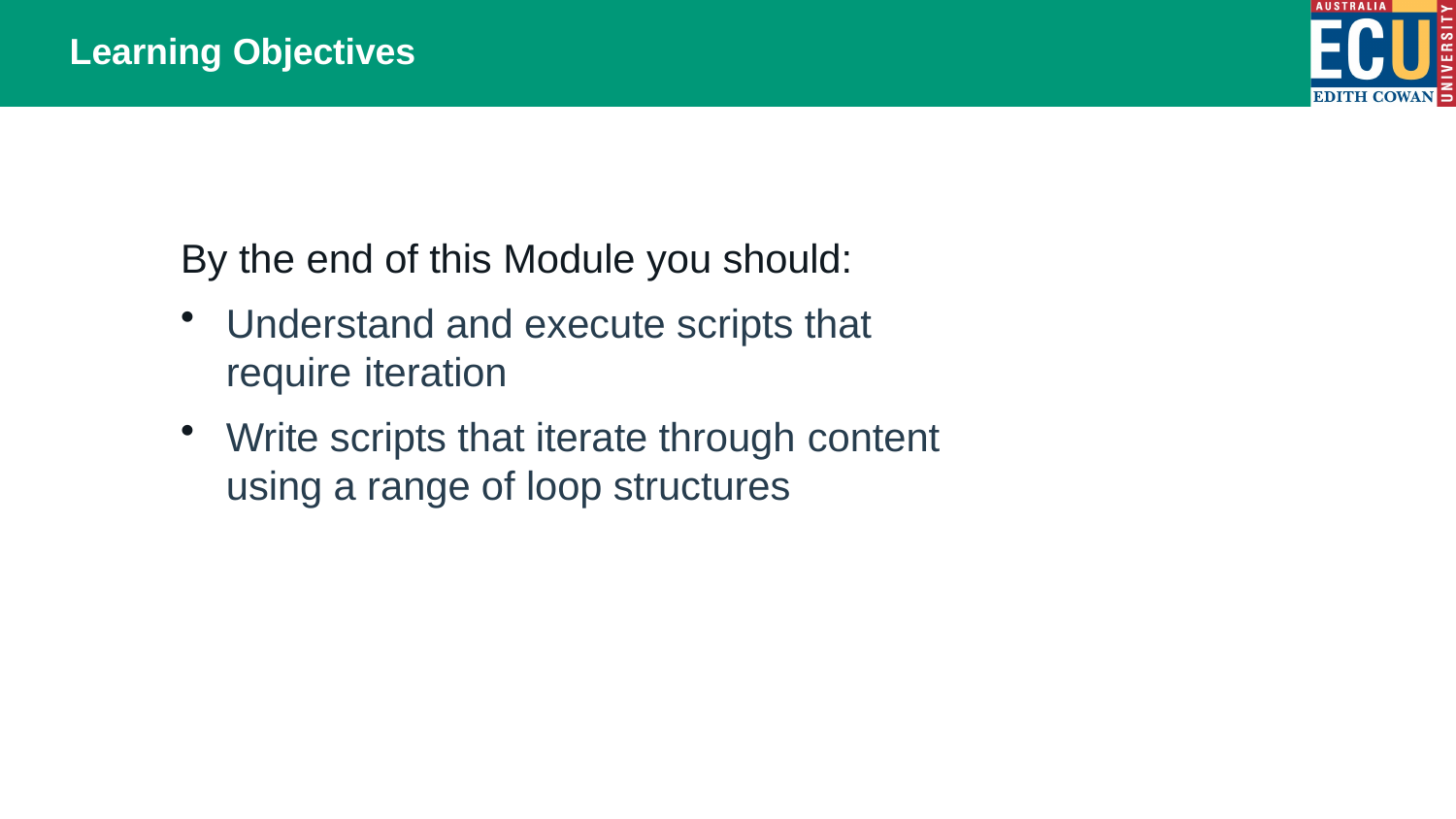

# Learning Objectives
By the end of this Module you should:
Understand and execute scripts that require iteration
Write scripts that iterate through content using a range of loop structures